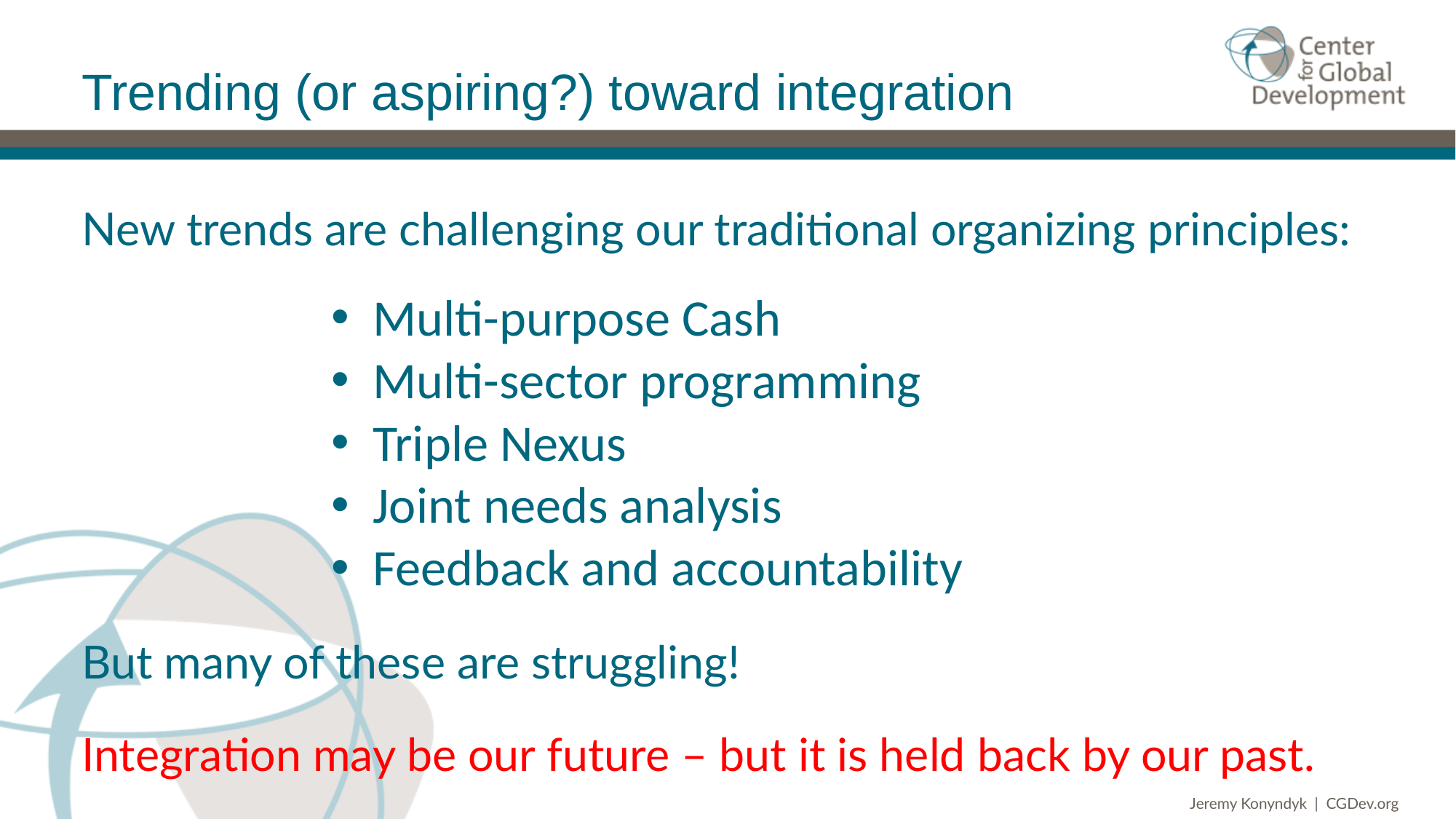

# Trending (or aspiring?) toward integration
New trends are challenging our traditional organizing principles:

Multi-purpose Cash
Multi-sector programming
Triple Nexus
Joint needs analysis
Feedback and accountability

But many of these are struggling!

Integration may be our future – but it is held back by our past.
Jeremy Konyndyk  |  CGDev.org